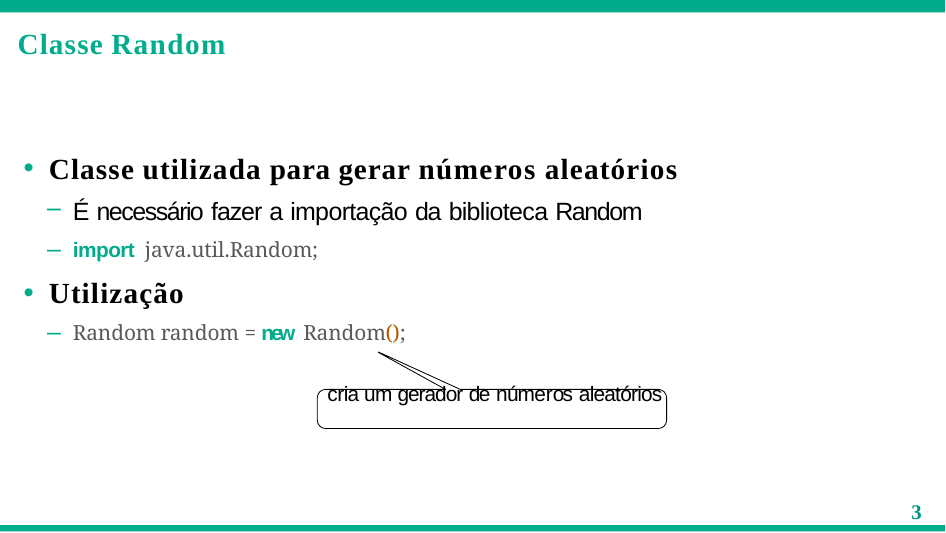

# Classe Random
Classe utilizada para gerar números aleatórios
É necessário fazer a importação da biblioteca Random
import java.util.Random;
Utilização
Random random = new Random();

cria um gerador de números aleatórios

3